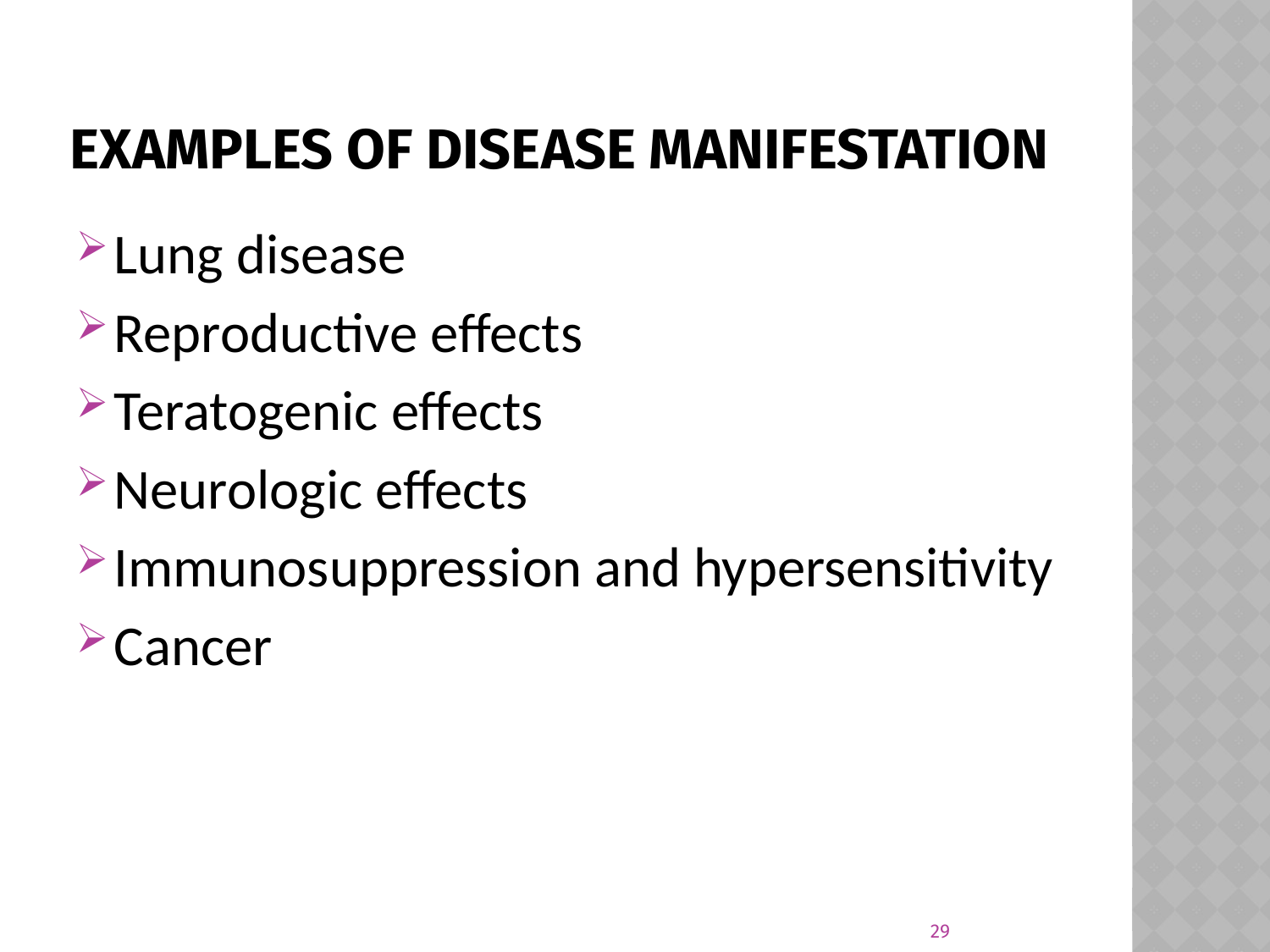

# Examples of disease manifestation
Lung disease
Reproductive effects
Teratogenic effects
Neurologic effects
Immunosuppression and hypersensitivity
Cancer
29